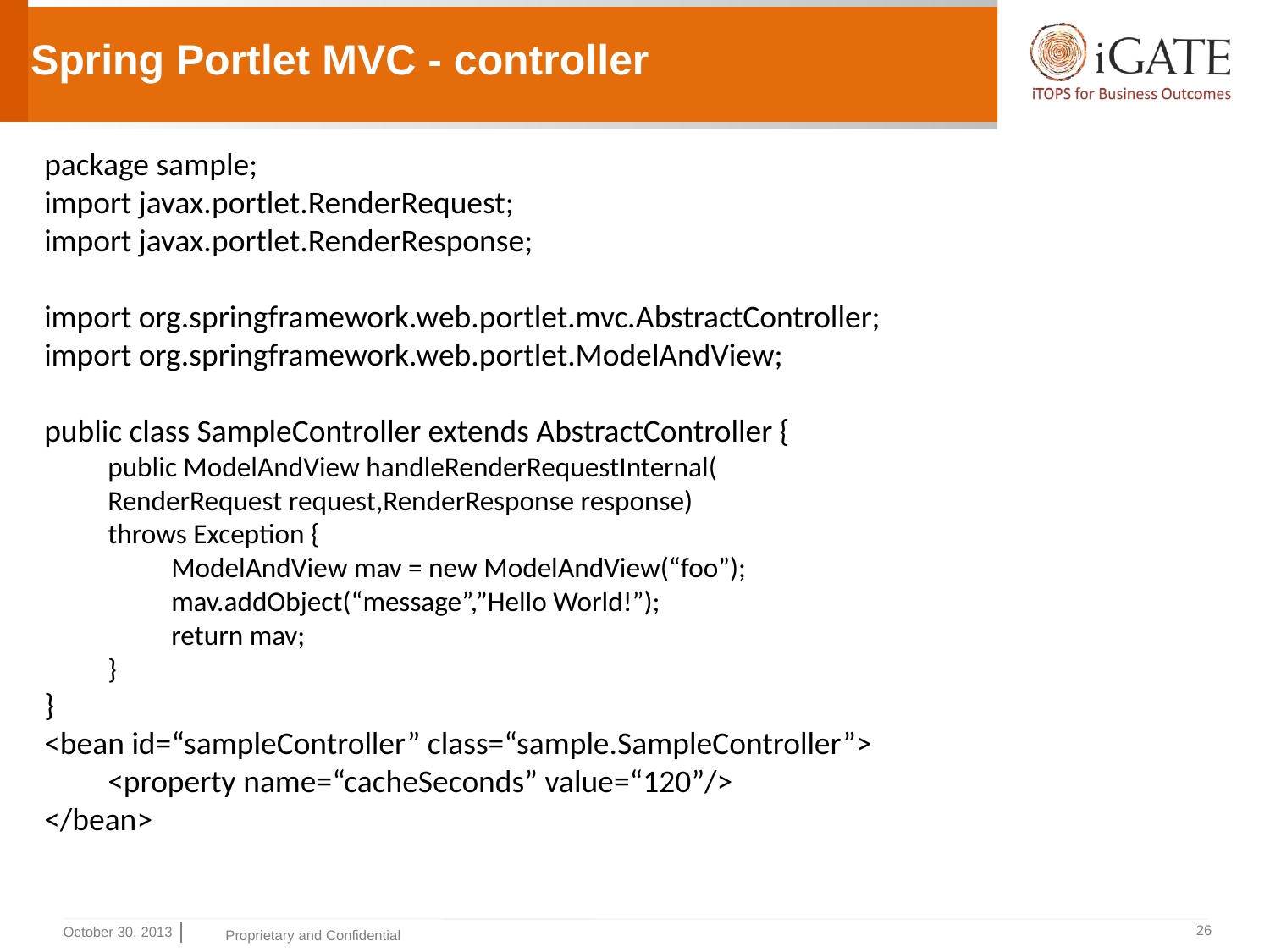

# Spring Portlet MVC - controller
package sample;
import javax.portlet.RenderRequest;
import javax.portlet.RenderResponse;

import org.springframework.web.portlet.mvc.AbstractController;
import org.springframework.web.portlet.ModelAndView;

public class SampleController extends AbstractController {
public ModelAndView handleRenderRequestInternal(
RenderRequest request,RenderResponse response)
throws Exception {
ModelAndView mav = new ModelAndView(“foo”);
mav.addObject(“message”,”Hello World!”);
return mav;
}
}
<bean id=“sampleController” class=“sample.SampleController”>
<property name=“cacheSeconds” value=“120”/>
</bean>